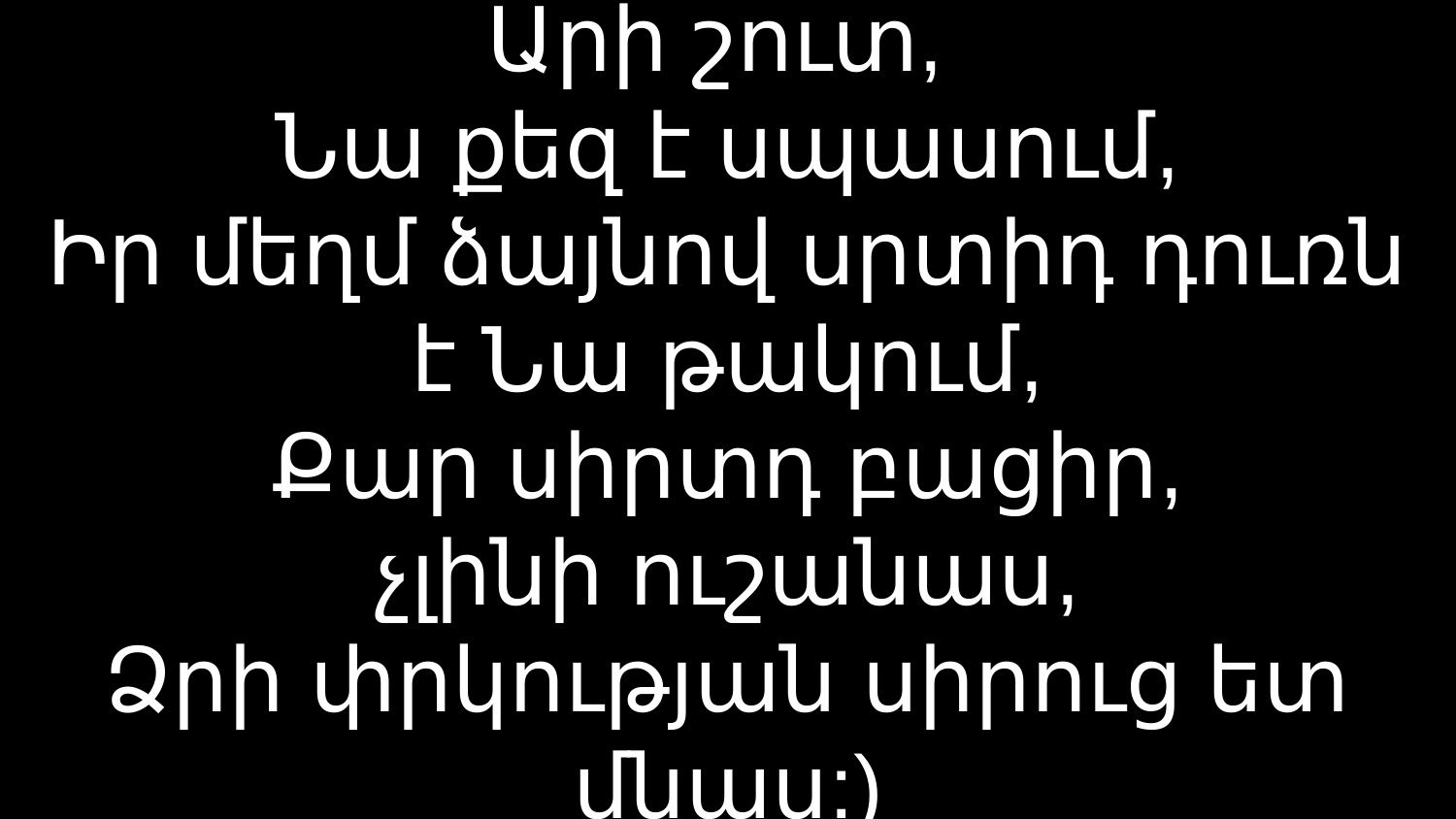

# Արի շուտ, Նա քեզ է սպասում, Իր մեղմ ձայնով սրտիդ դուռն է Նա թակում, Քար սիրտդ բացիր, չլինի ուշանաս, Ձրի փրկության սիրուց ետ մնաս:)